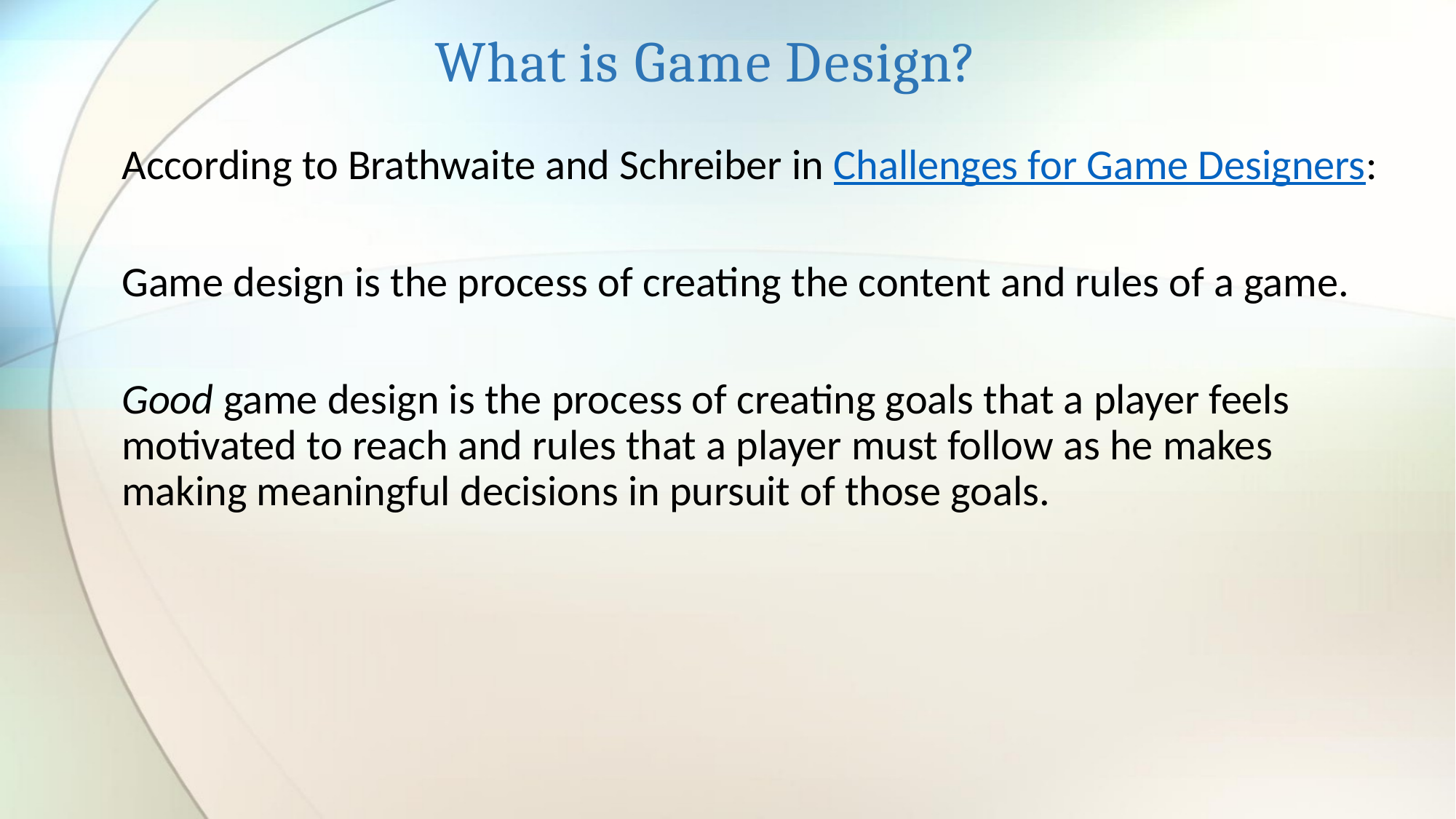

# What is Game Design?
According to Brathwaite and Schreiber in Challenges for Game Designers:

Game design is the process of creating the content and rules of a game.

Good game design is the process of creating goals that a player feels motivated to reach and rules that a player must follow as he makes making meaningful decisions in pursuit of those goals.